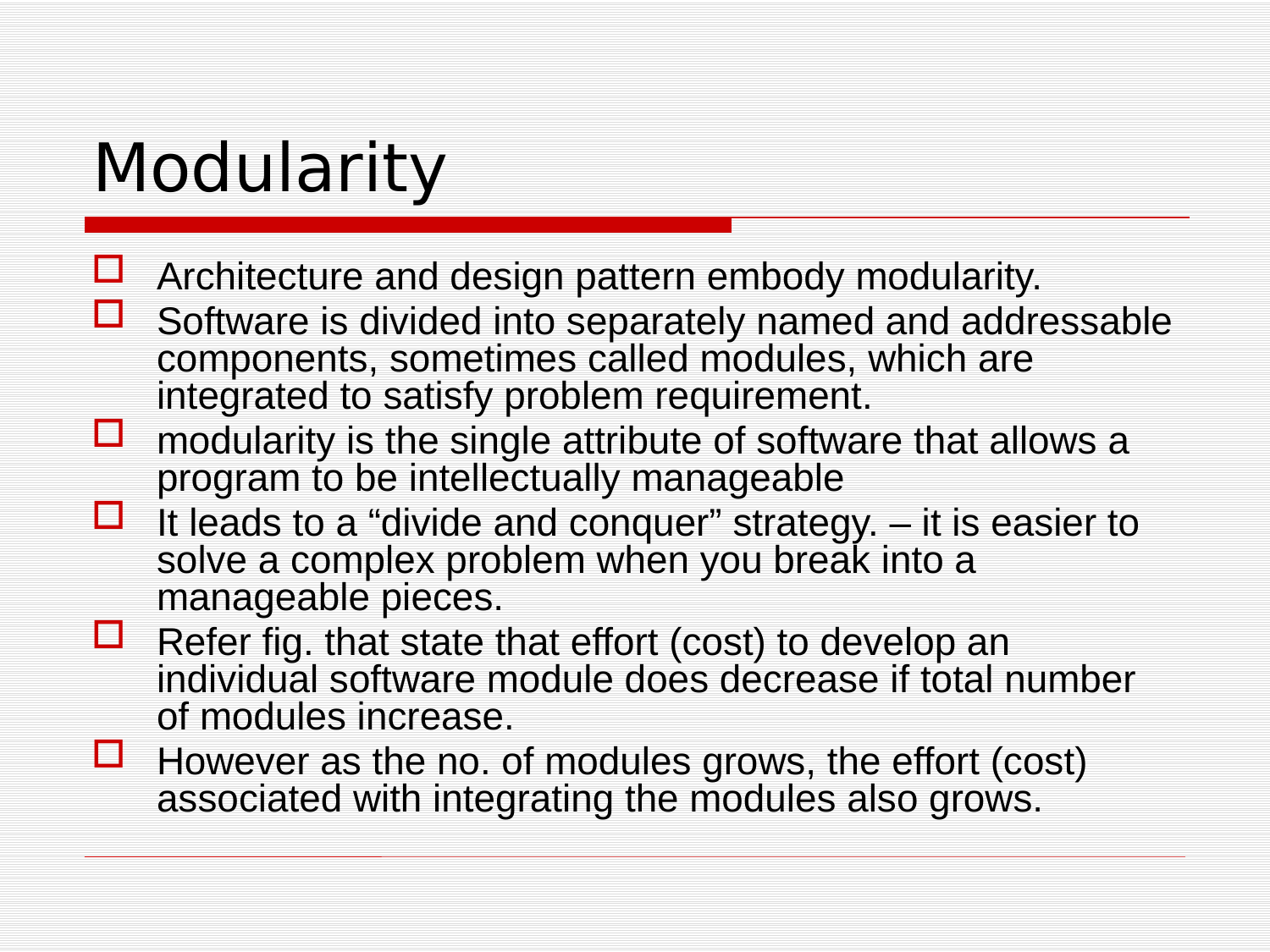

# Modularity
Architecture and design pattern embody modularity.
Software is divided into separately named and addressable components, sometimes called modules, which are integrated to satisfy problem requirement.
modularity is the single attribute of software that allows a program to be intellectually manageable
It leads to a “divide and conquer” strategy. – it is easier to solve a complex problem when you break into a manageable pieces.
Refer fig. that state that effort (cost) to develop an individual software module does decrease if total number of modules increase.
However as the no. of modules grows, the effort (cost) associated with integrating the modules also grows.